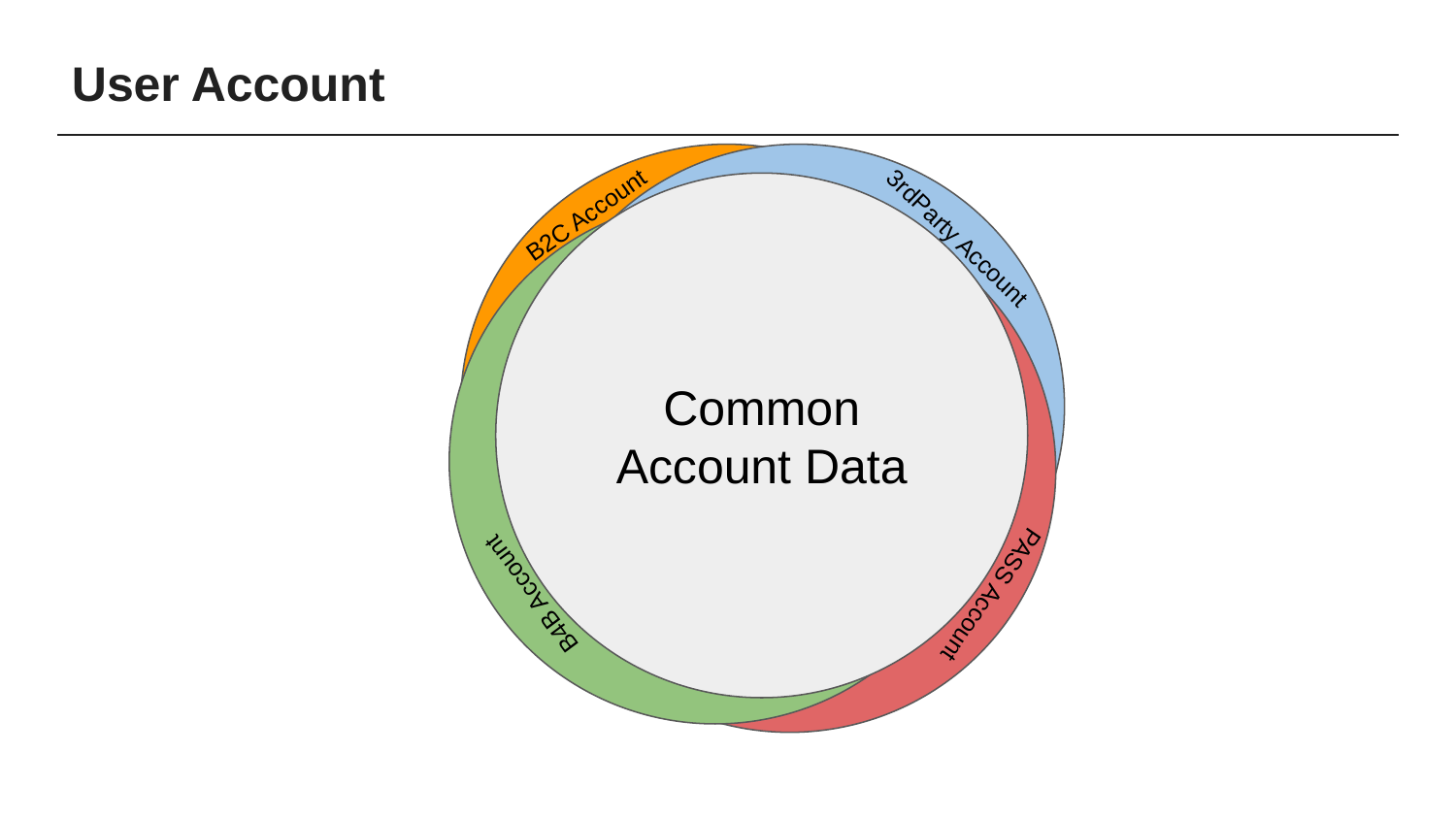

# User Account
User
User
Common Account Data
B2C Account
User
User
3rdParty Account
B4B Account
PASS Account